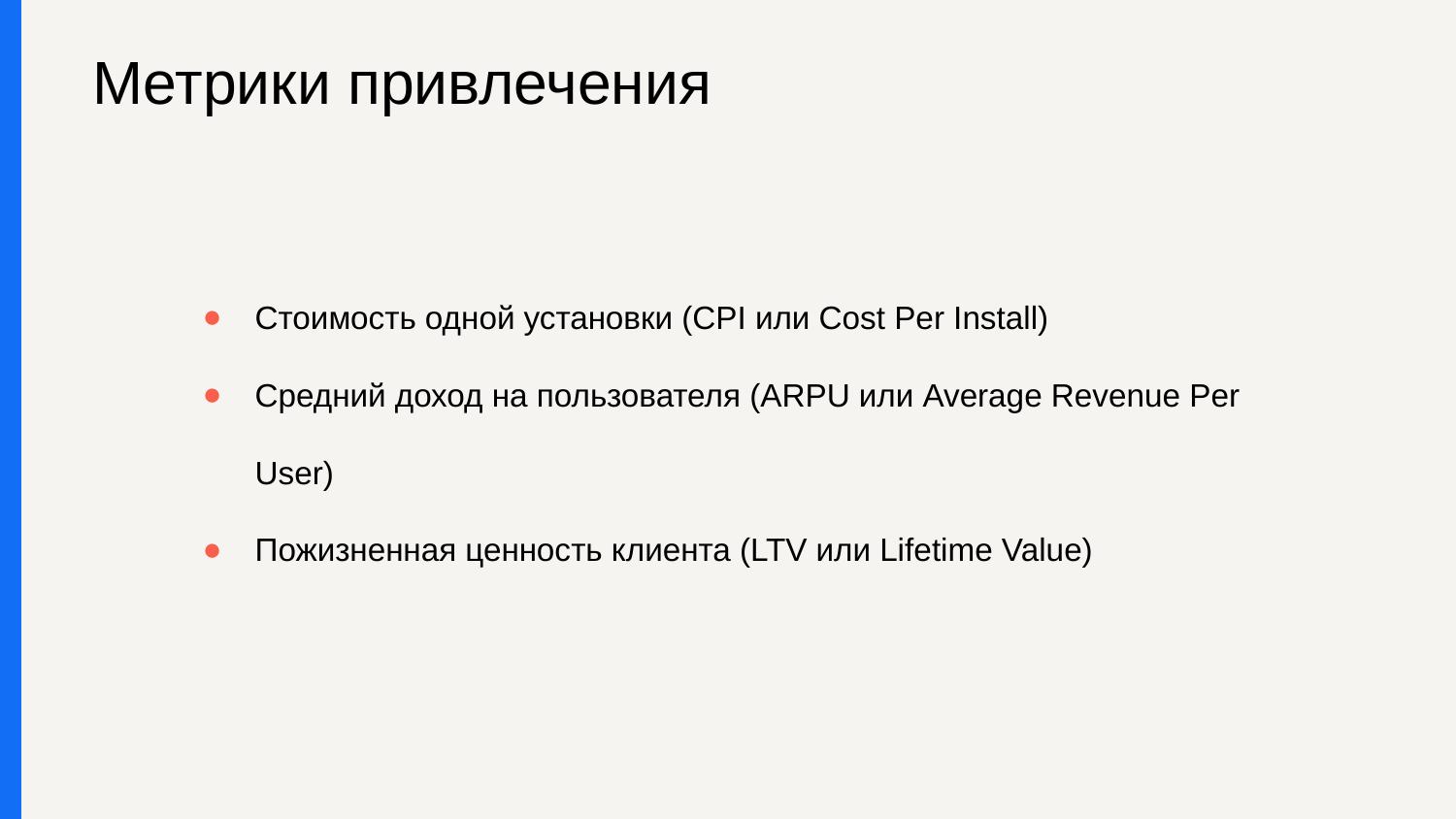

# Метрики привлечения
Стоимость одной установки (CPI или Cost Per Install)
Средний доход на пользователя (ARPU или Average Revenue Per User)
Пожизненная ценность клиента (LTV или Lifetime Value)